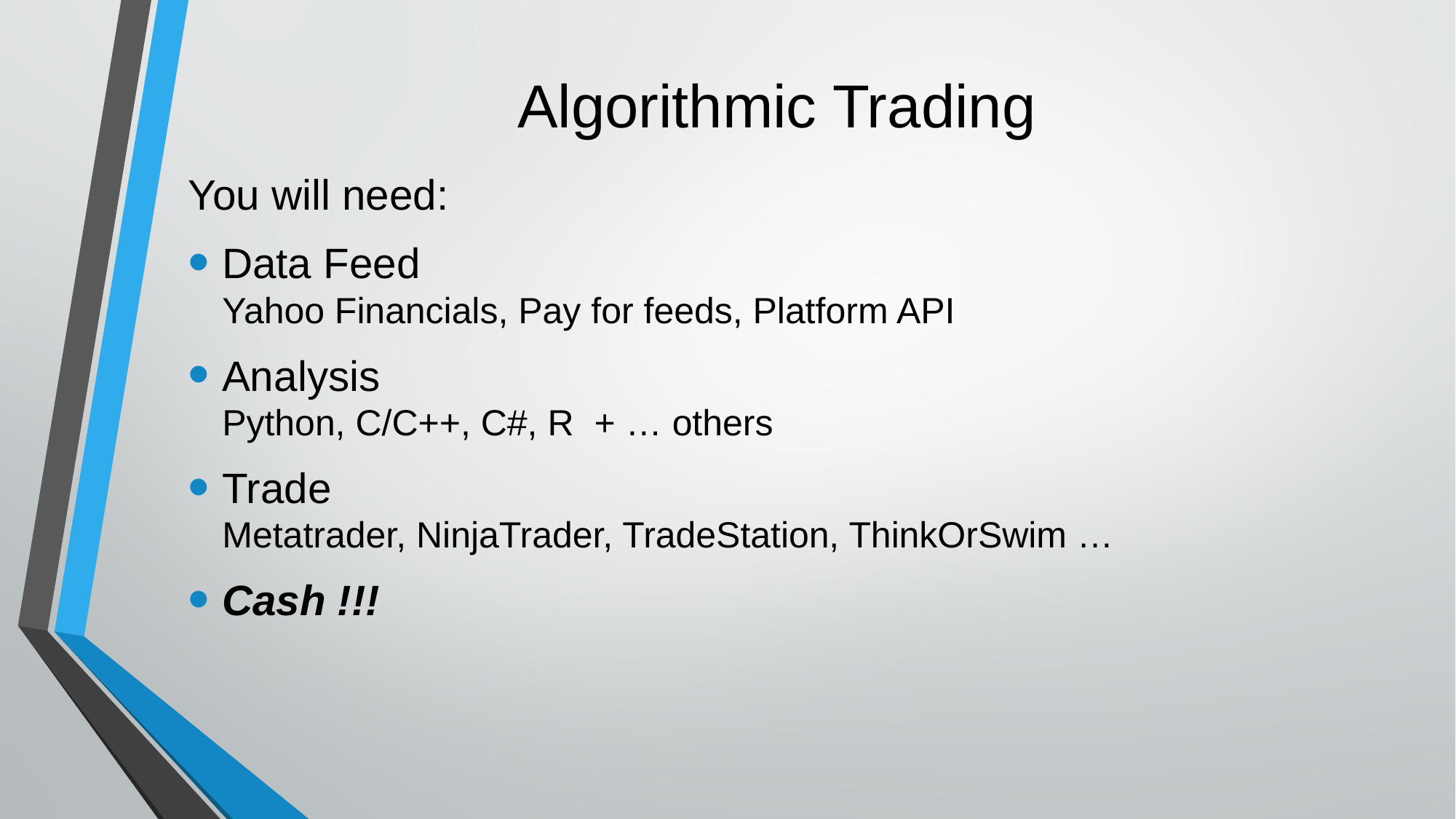

# Algorithmic Trading
You will need:
Data Feed
Yahoo Financials, Pay for feeds, Platform API
Analysis
Python, C/C++, C#, R  + … others
Trade
Metatrader, NinjaTrader, TradeStation, ThinkOrSwim …
Cash !!!